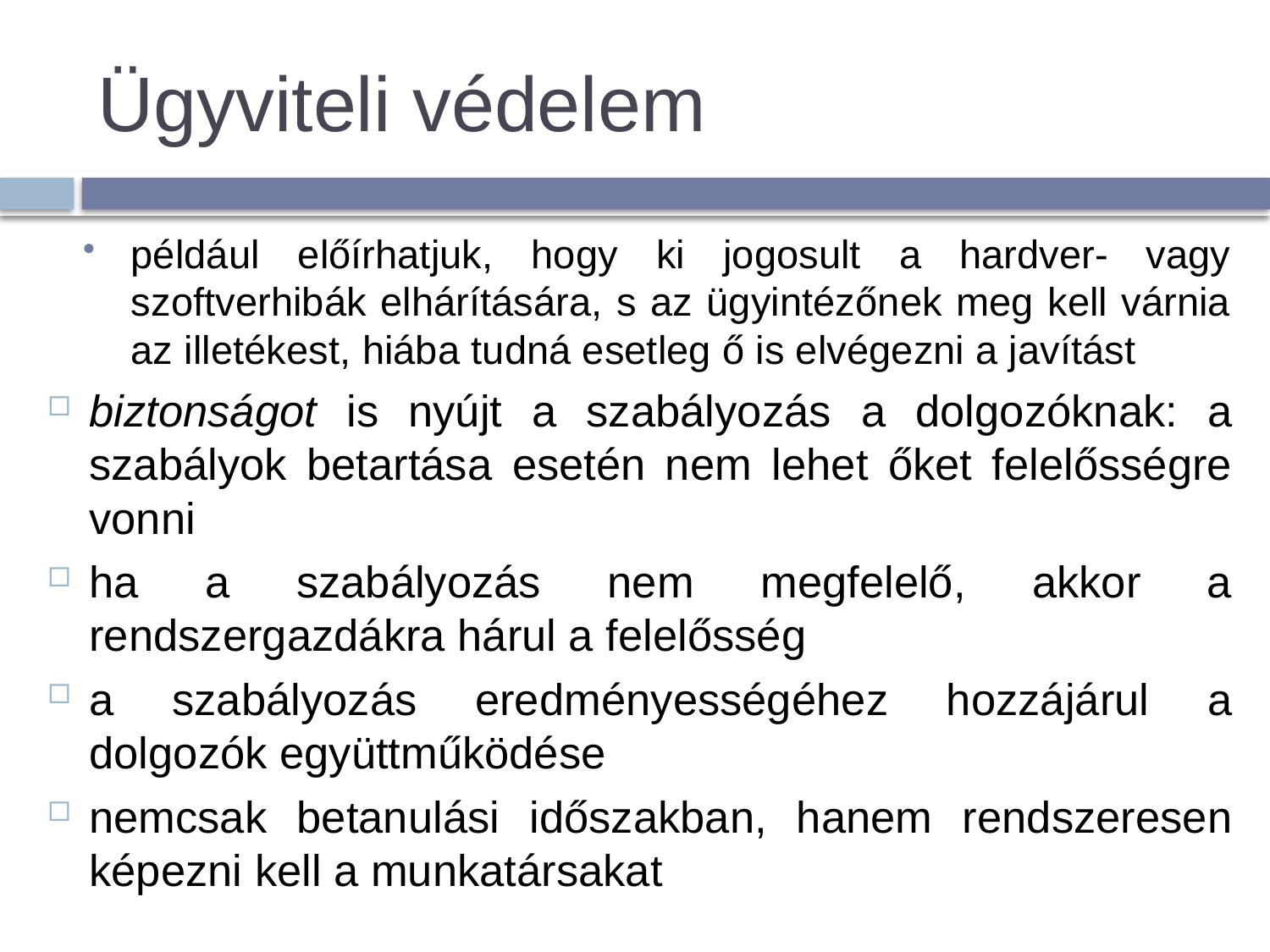

# Ügyviteli védelem
például előírhatjuk, hogy ki jogosult a hardver- vagy szoftverhibák elhárítására, s az ügyintézőnek meg kell várnia az illetékest, hiába tudná esetleg ő is elvégezni a javítást
biztonságot is nyújt a szabályozás a dolgozóknak: a szabályok betartása esetén nem lehet őket felelősségre vonni
ha a szabályozás nem megfelelő, akkor a rendszergazdákra hárul a felelősség
a szabályozás eredményességéhez hozzájárul a dolgozók együttműködése
nemcsak betanulási időszakban, hanem rendszeresen képezni kell a munkatársakat